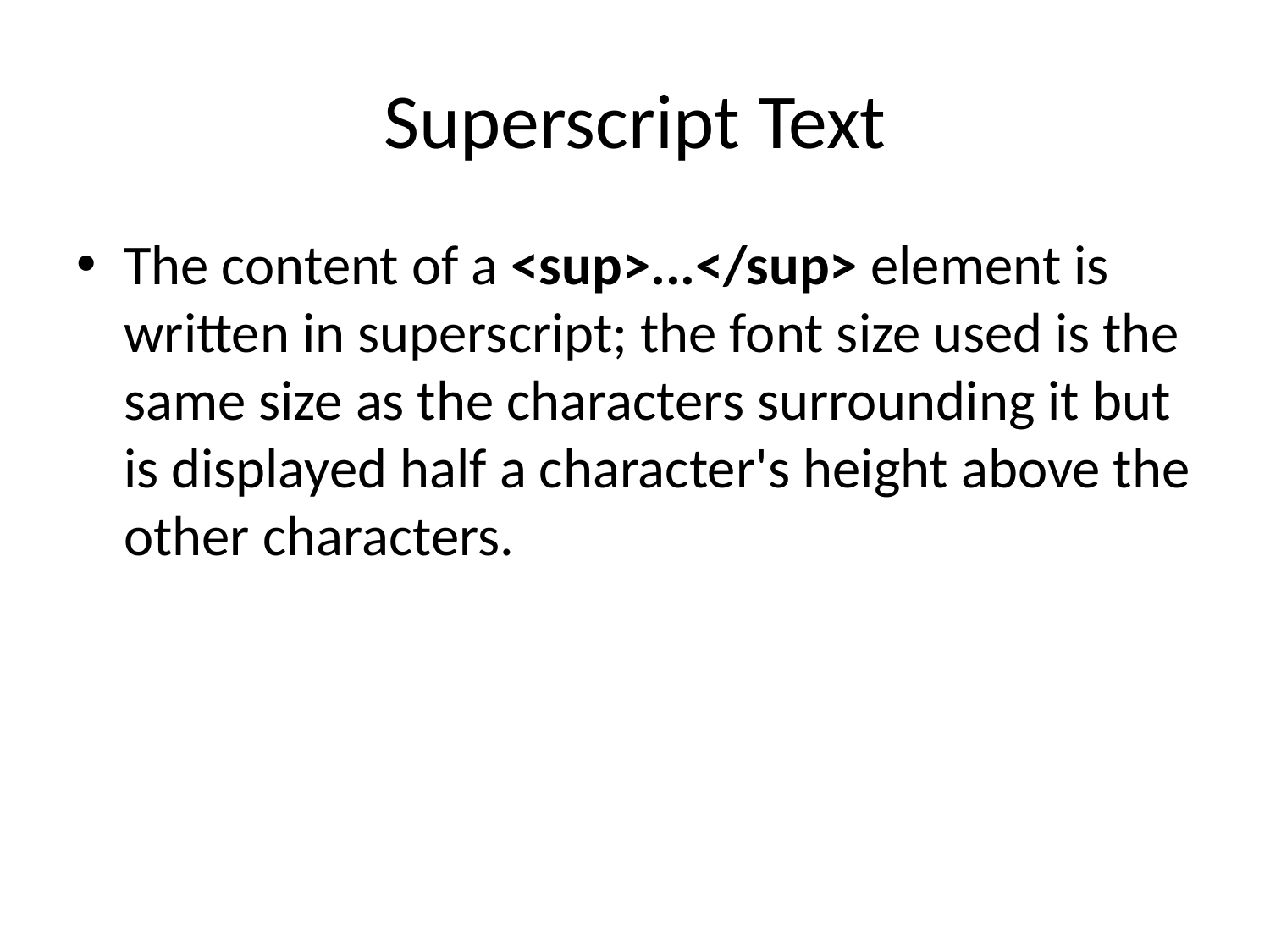

# Superscript Text
The content of a <sup>...</sup> element is written in superscript; the font size used is the same size as the characters surrounding it but is displayed half a character's height above the other characters.